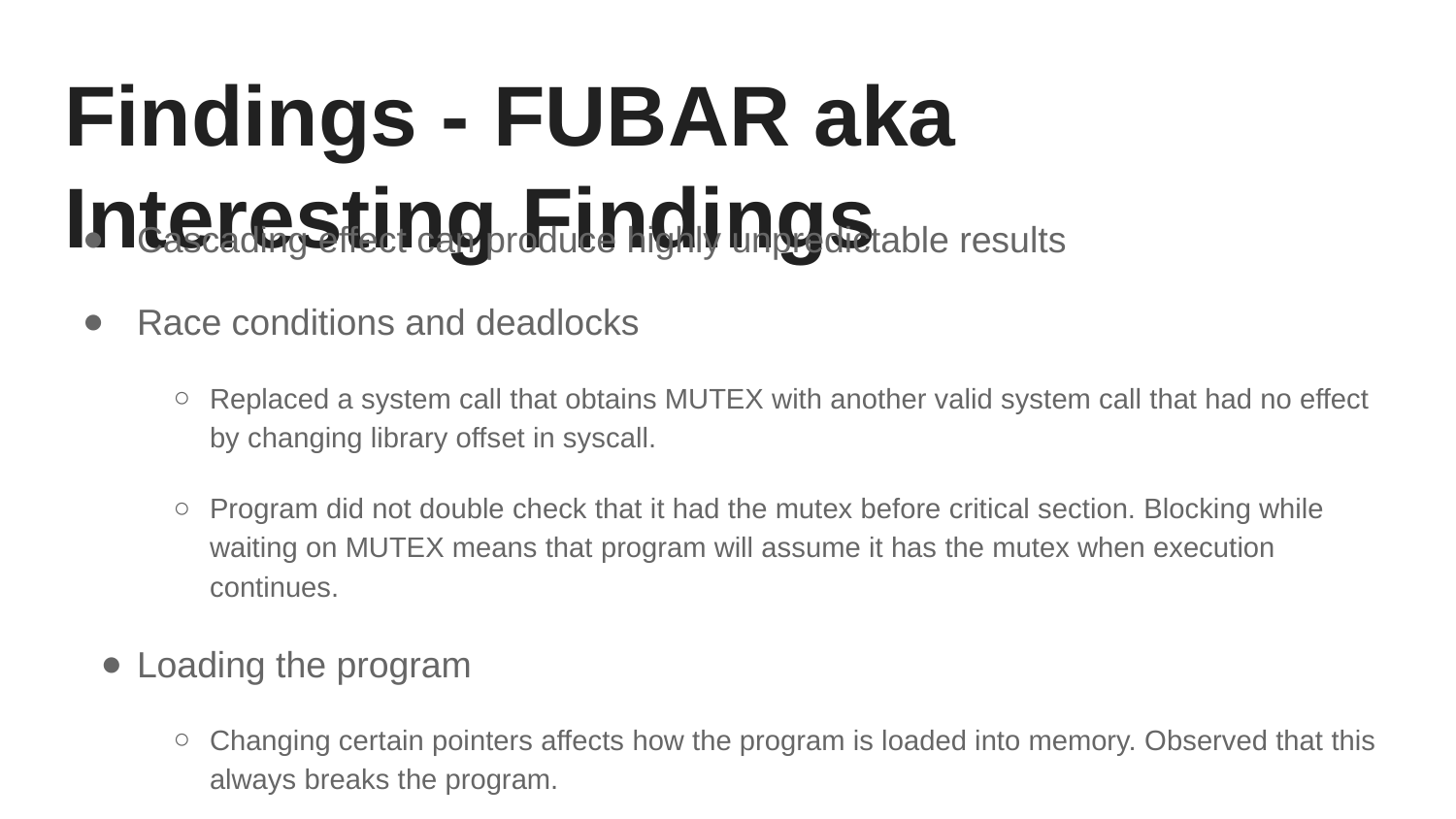

# Findings - FUBAR aka Interesting Findings
Cascading effect can produce highly unpredictable results
Race conditions and deadlocks
Replaced a system call that obtains MUTEX with another valid system call that had no effect by changing library offset in syscall.
Program did not double check that it had the mutex before critical section. Blocking while waiting on MUTEX means that program will assume it has the mutex when execution continues.
Loading the program
Changing certain pointers affects how the program is loaded into memory. Observed that this always breaks the program.
Interrupts
May lead to interesting behavior depending on how the OS handles them
Far pointer vs Short w/ same address - Segmentation Fault